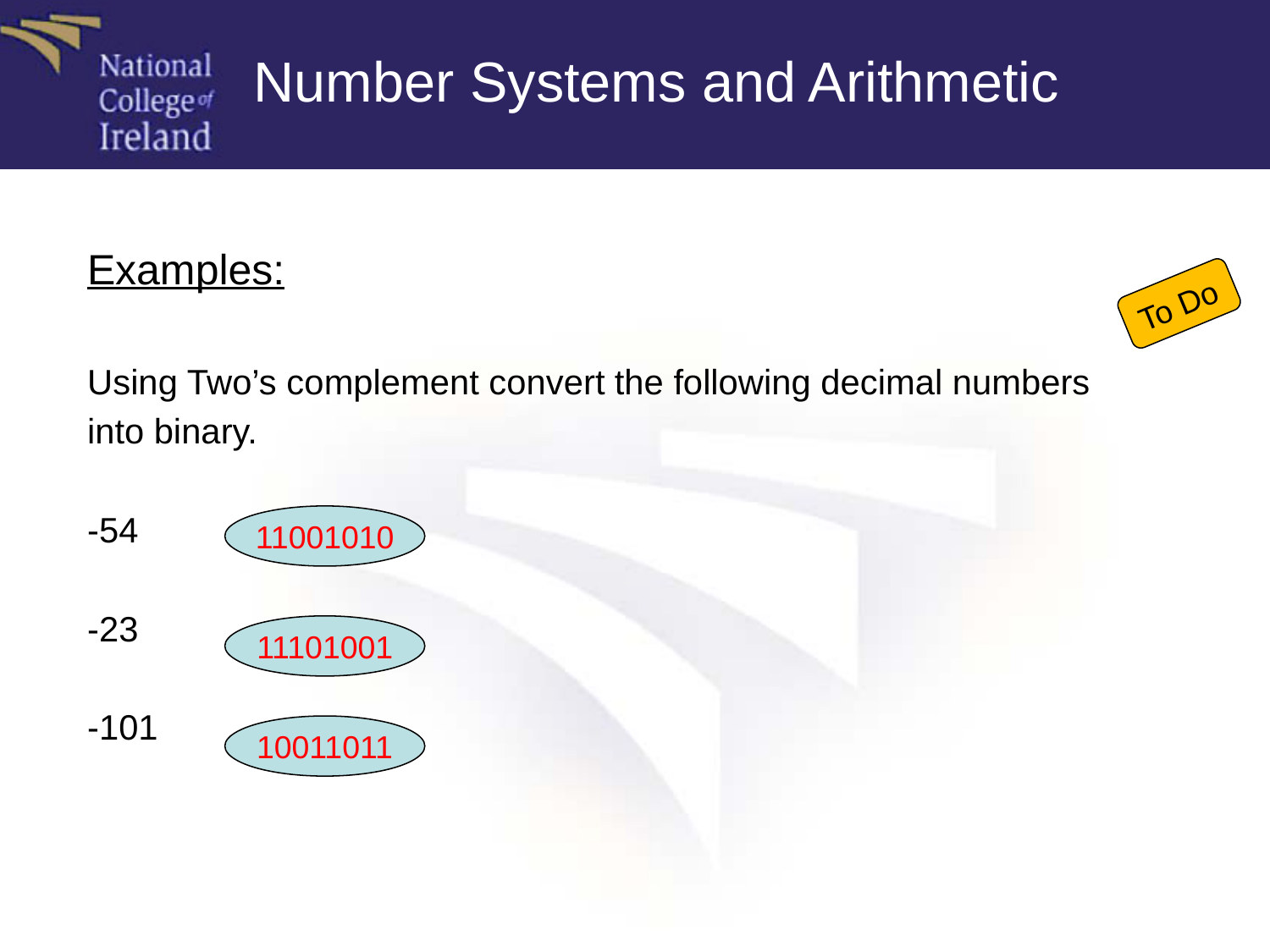

Number Systems and Arithmetic
Examples:

Using Two’s complement convert the following decimal numbers
into binary.

-54

-23

-101

To Do
11001010
11101001
10011011